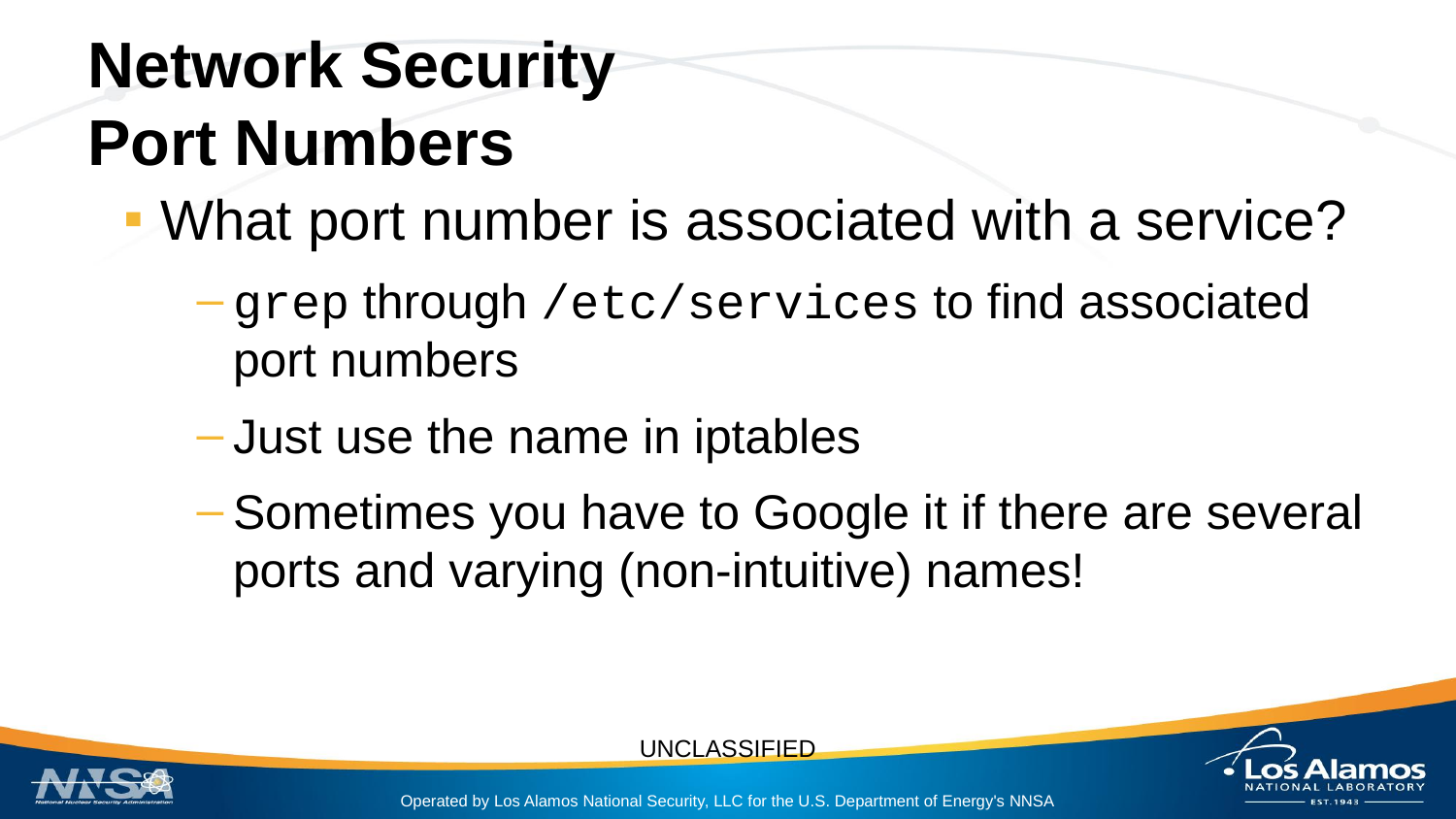

# Network Security
Port Numbers
What port number is associated with a service?
grep through /etc/services to find associated port numbers
Just use the name in iptables
Sometimes you have to Google it if there are several ports and varying (non-intuitive) names!